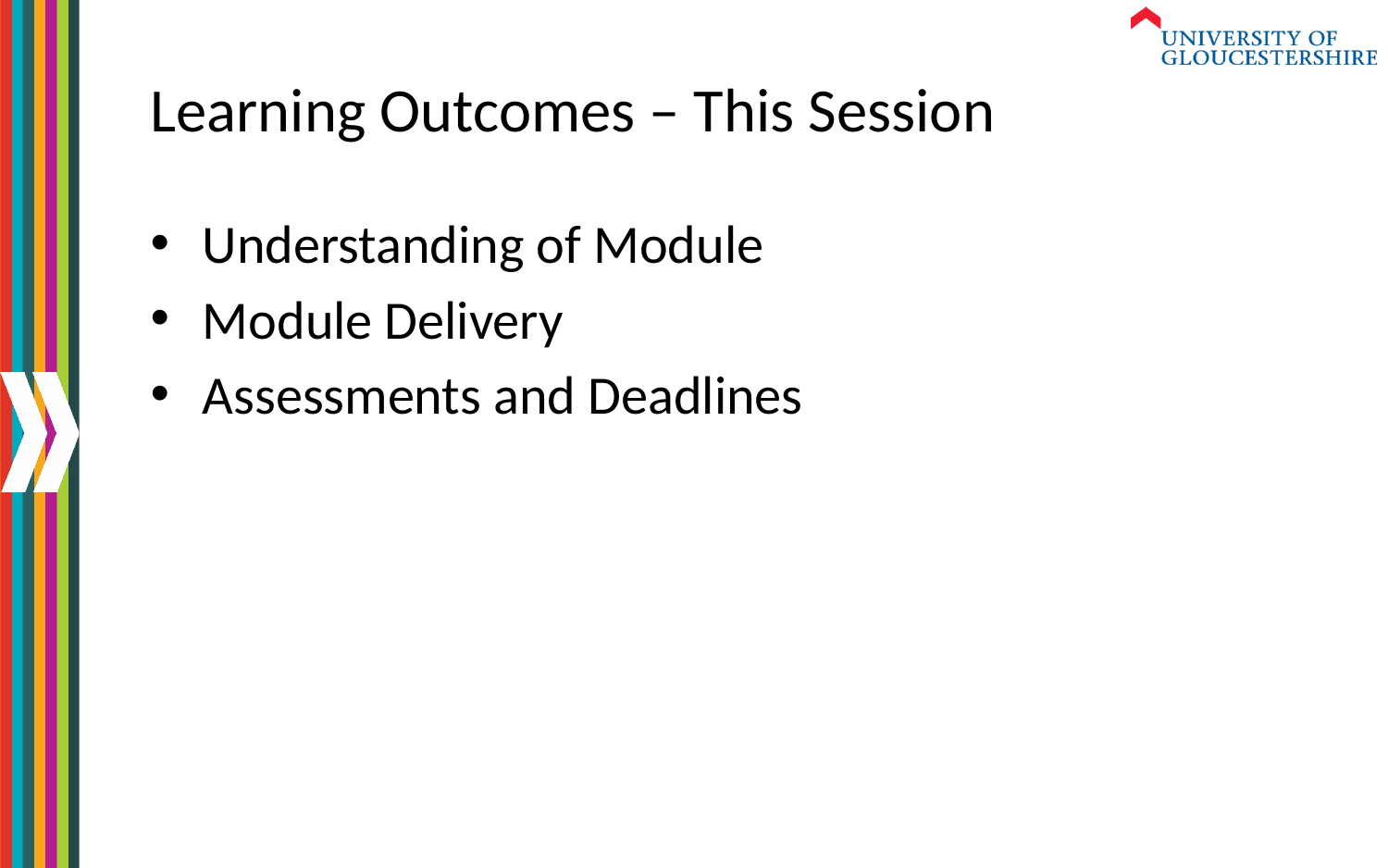

# Learning Outcomes – This Session
Understanding of Module
Module Delivery
Assessments and Deadlines